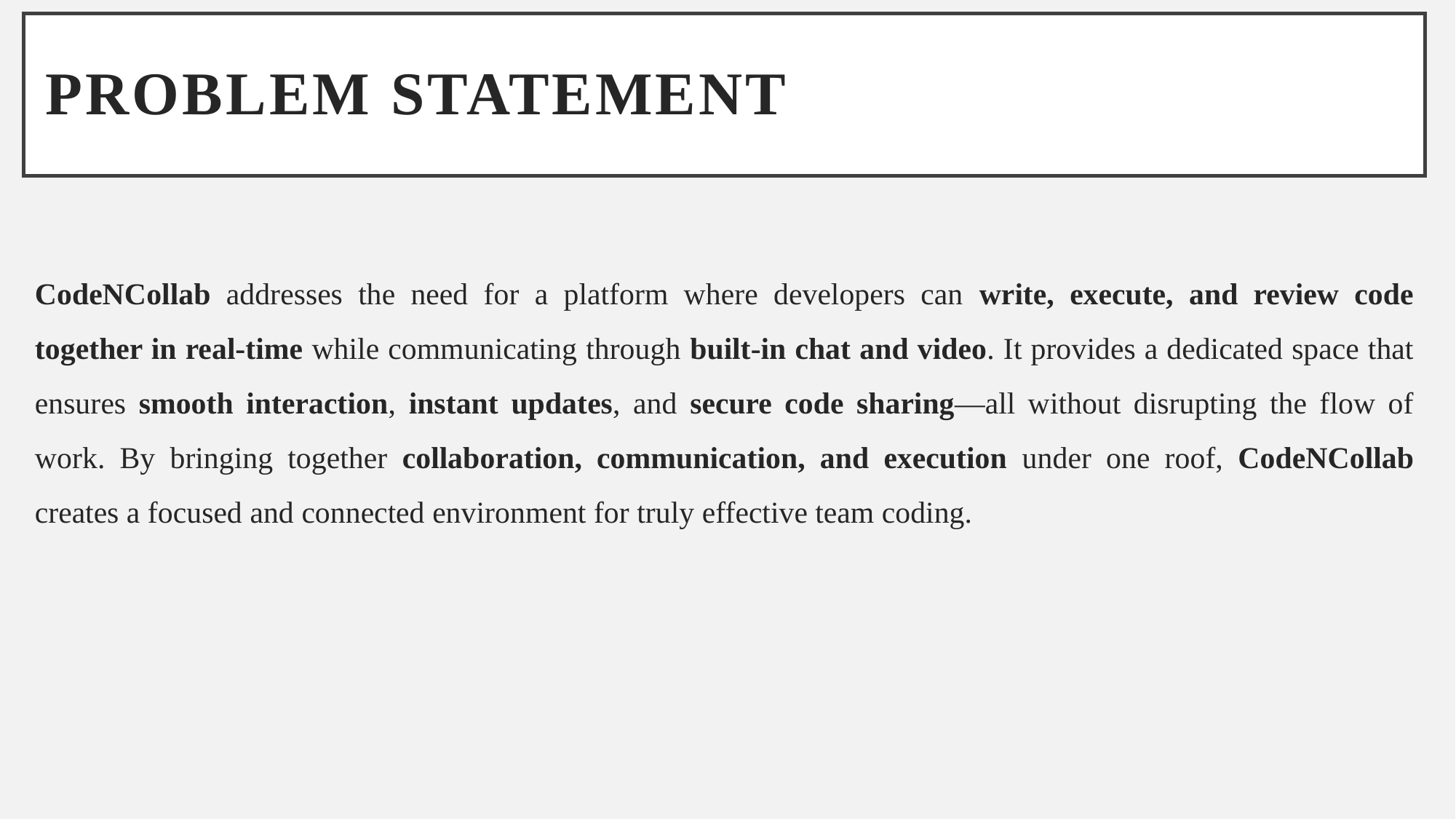

# Problem Statement
CodeNCollab addresses the need for a platform where developers can write, execute, and review code together in real-time while communicating through built-in chat and video. It provides a dedicated space that ensures smooth interaction, instant updates, and secure code sharing—all without disrupting the flow of work. By bringing together collaboration, communication, and execution under one roof, CodeNCollab creates a focused and connected environment for truly effective team coding.